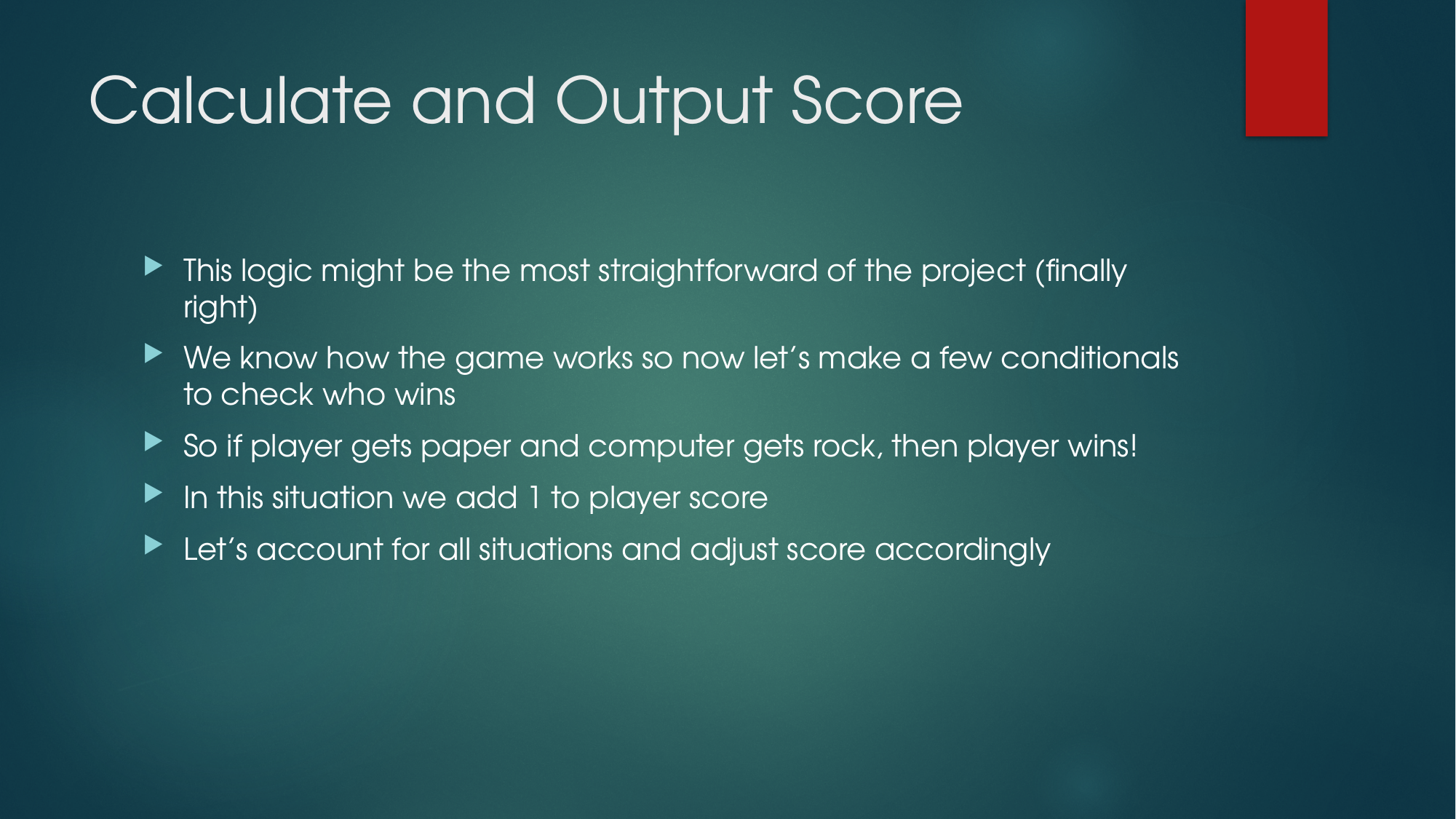

# Calculate and Output Score
This logic might be the most straightforward of the project (finally right)
We know how the game works so now let’s make a few conditionals to check who wins
So if player gets paper and computer gets rock, then player wins!
In this situation we add 1 to player score
Let’s account for all situations and adjust score accordingly